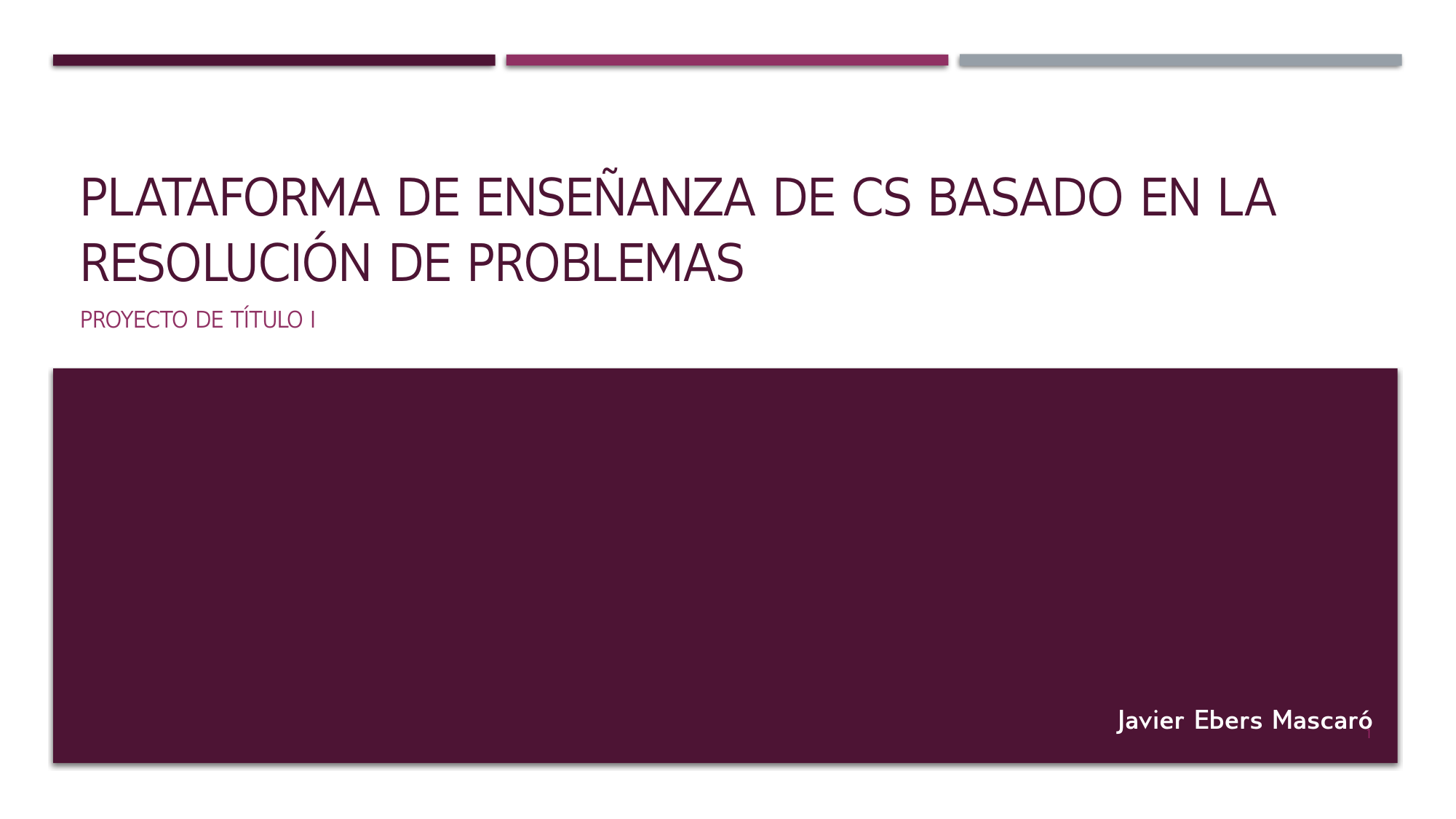

# Plataforma de enseñanza de cs basado en la resolución de problemas
Proyecto de Título I
Javier Ebers Mascaró
1